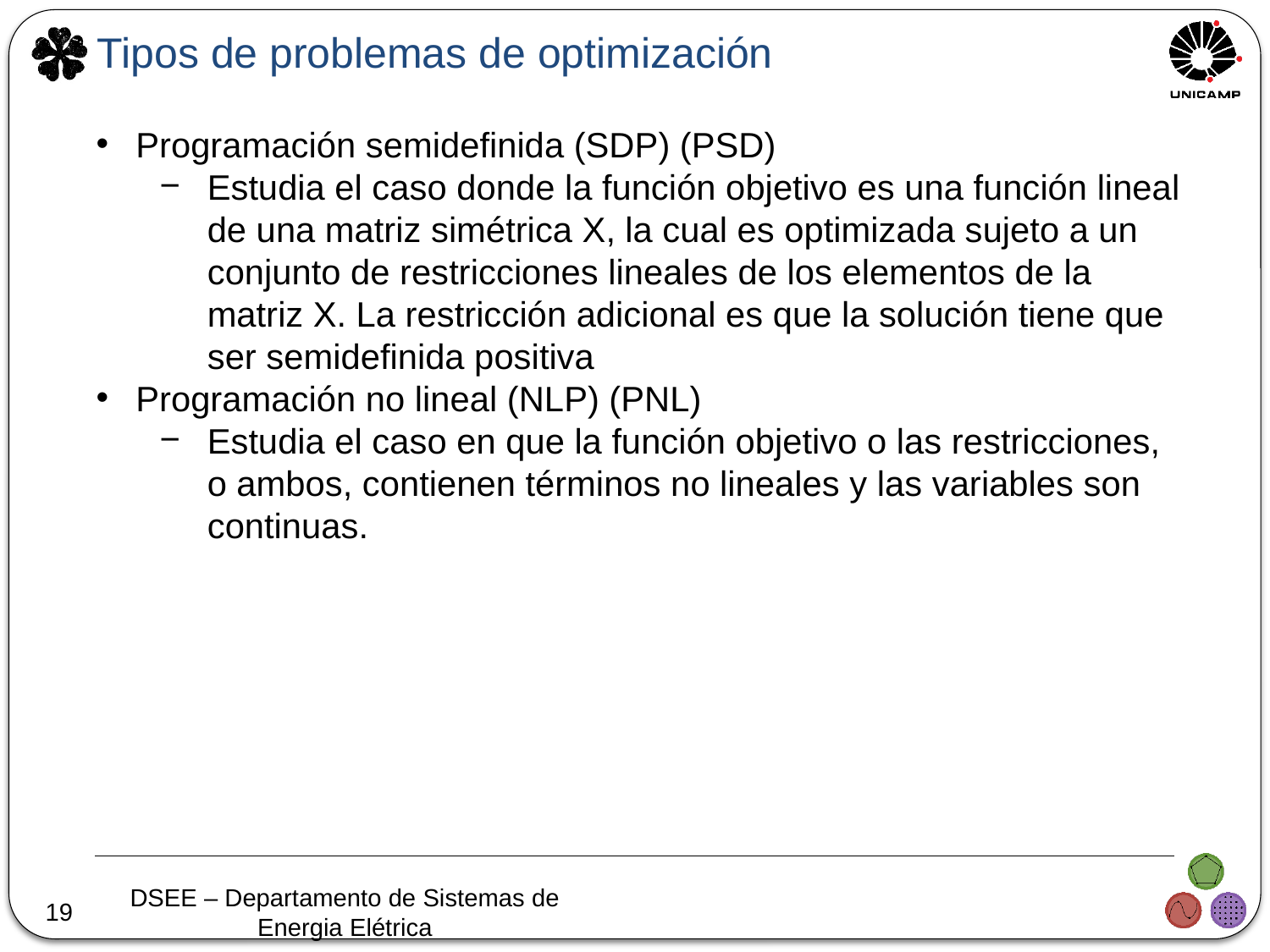

Tipos de problemas de optimización
Programación semidefinida (SDP) (PSD)
Estudia el caso donde la función objetivo es una función lineal de una matriz simétrica X, la cual es optimizada sujeto a un conjunto de restricciones lineales de los elementos de la matriz X. La restricción adicional es que la solución tiene que ser semidefinida positiva
Programación no lineal (NLP) (PNL)
Estudia el caso en que la función objetivo o las restricciones, o ambos, contienen términos no lineales y las variables son continuas.

19